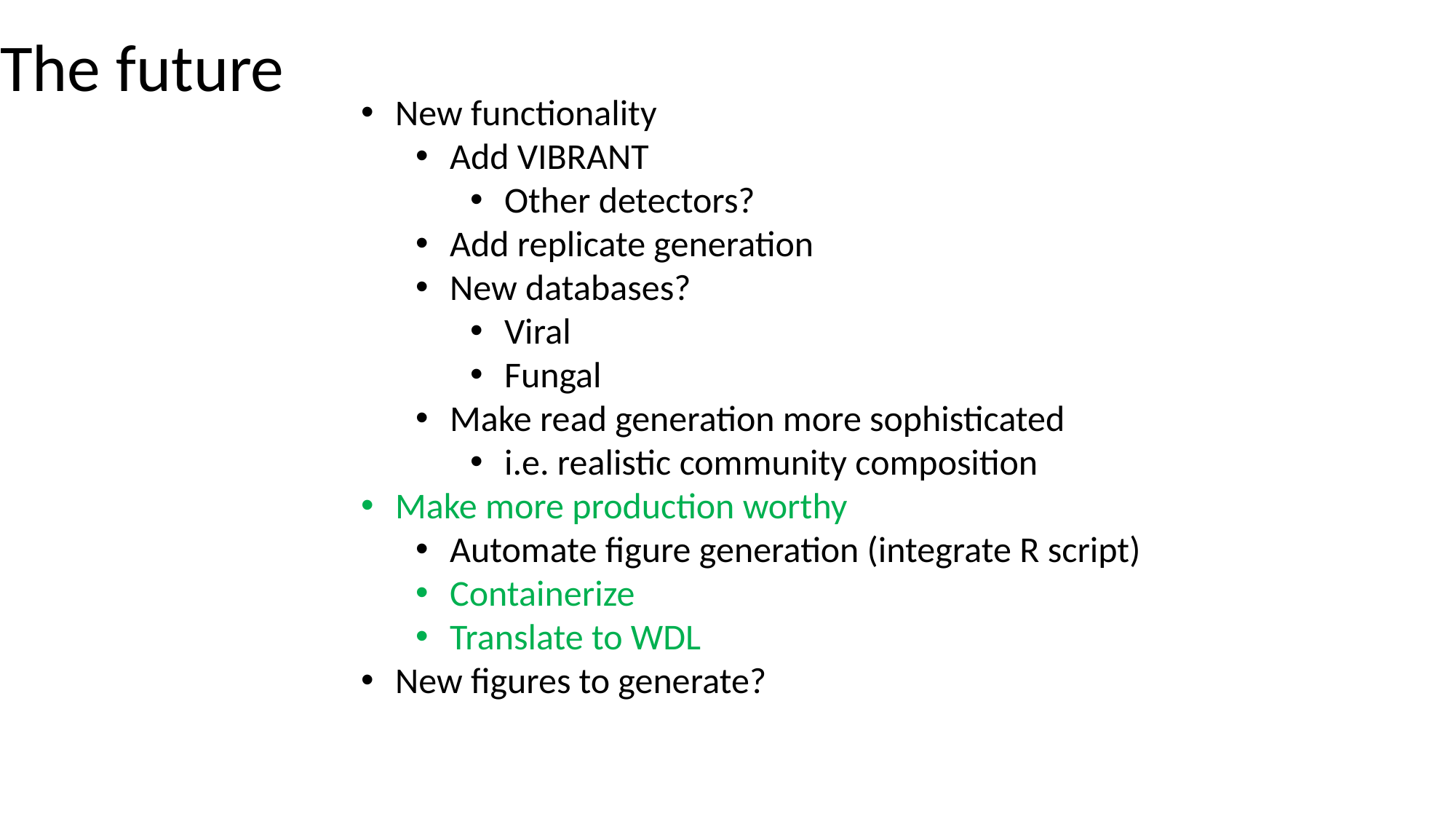

# The future
New functionality
Add VIBRANT
Other detectors?
Add replicate generation
New databases?
Viral
Fungal
Make read generation more sophisticated
i.e. realistic community composition
Make more production worthy
Automate figure generation (integrate R script)
Containerize
Translate to WDL
New figures to generate?